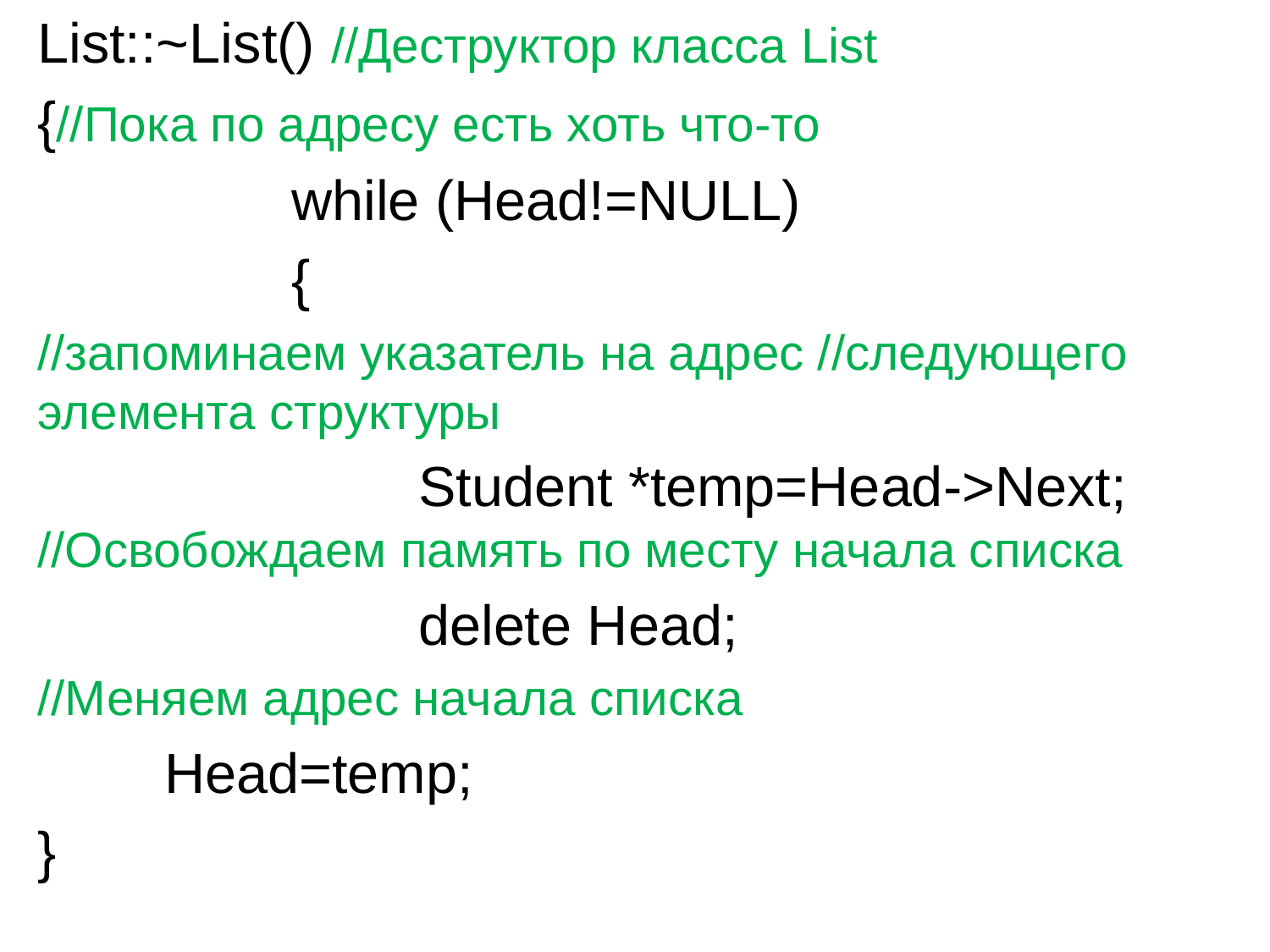

List::~List() //Деструктор класса List
{//Пока по адресу есть хоть что-то
		while (Head!=NULL)
		{
//запоминаем указатель на адрес //следующего элемента структуры
			Student *temp=Head->Next; //Освобождаем память по месту начала списка
			delete Head;
//Меняем адрес начала списка
	Head=temp;
}